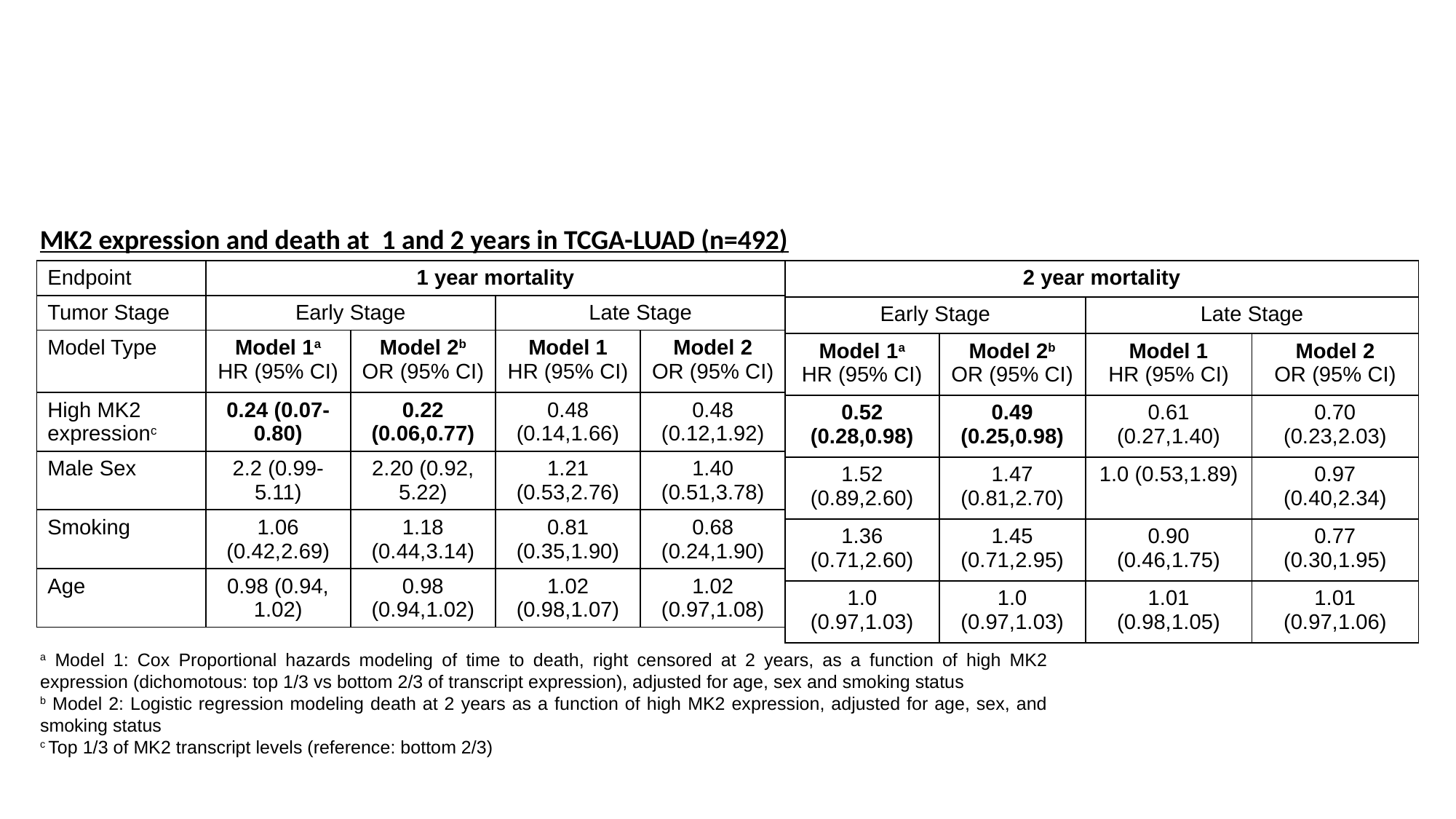

MK2 expression and death at  1 and 2 years in TCGA-LUAD (n=492)
| Endpoint | 1 year mortality |  |  |  |
| --- | --- | --- | --- | --- |
| Tumor Stage | Early Stage |  | Late Stage |  |
| Model Type | Model 1a HR (95% CI) | Model 2b OR (95% CI) | Model 1 HR (95% CI) | Model 2 OR (95% CI) |
| High MK2 expressionc | 0.24 (0.07-0.80) | 0.22 (0.06,0.77) | 0.48 (0.14,1.66) | 0.48 (0.12,1.92) |
| Male Sex | 2.2 (0.99-5.11) | 2.20 (0.92, 5.22) | 1.21 (0.53,2.76) | 1.40 (0.51,3.78) |
| Smoking | 1.06 (0.42,2.69) | 1.18 (0.44,3.14) | 0.81 (0.35,1.90) | 0.68 (0.24,1.90) |
| Age | 0.98 (0.94, 1.02) | 0.98 (0.94,1.02) | 1.02 (0.98,1.07) | 1.02 (0.97,1.08) |
| 2 year mortality |  |  |  |
| --- | --- | --- | --- |
| Early Stage |  | Late Stage |  |
| Model 1a HR (95% CI) | Model 2b OR (95% CI) | Model 1 HR (95% CI) | Model 2 OR (95% CI) |
| 0.52 (0.28,0.98) | 0.49 (0.25,0.98) | 0.61 (0.27,1.40) | 0.70 (0.23,2.03) |
| 1.52 (0.89,2.60) | 1.47 (0.81,2.70) | 1.0 (0.53,1.89) | 0.97 (0.40,2.34) |
| 1.36 (0.71,2.60) | 1.45 (0.71,2.95) | 0.90 (0.46,1.75) | 0.77 (0.30,1.95) |
| 1.0 (0.97,1.03) | 1.0 (0.97,1.03) | 1.01 (0.98,1.05) | 1.01 (0.97,1.06) |
a Model 1: Cox Proportional hazards modeling of time to death, right censored at 2 years, as a function of high MK2 expression (dichomotous: top 1/3 vs bottom 2/3 of transcript expression), adjusted for age, sex and smoking status
b Model 2: Logistic regression modeling death at 2 years as a function of high MK2 expression, adjusted for age, sex, and smoking status
c Top 1/3 of MK2 transcript levels (reference: bottom 2/3)